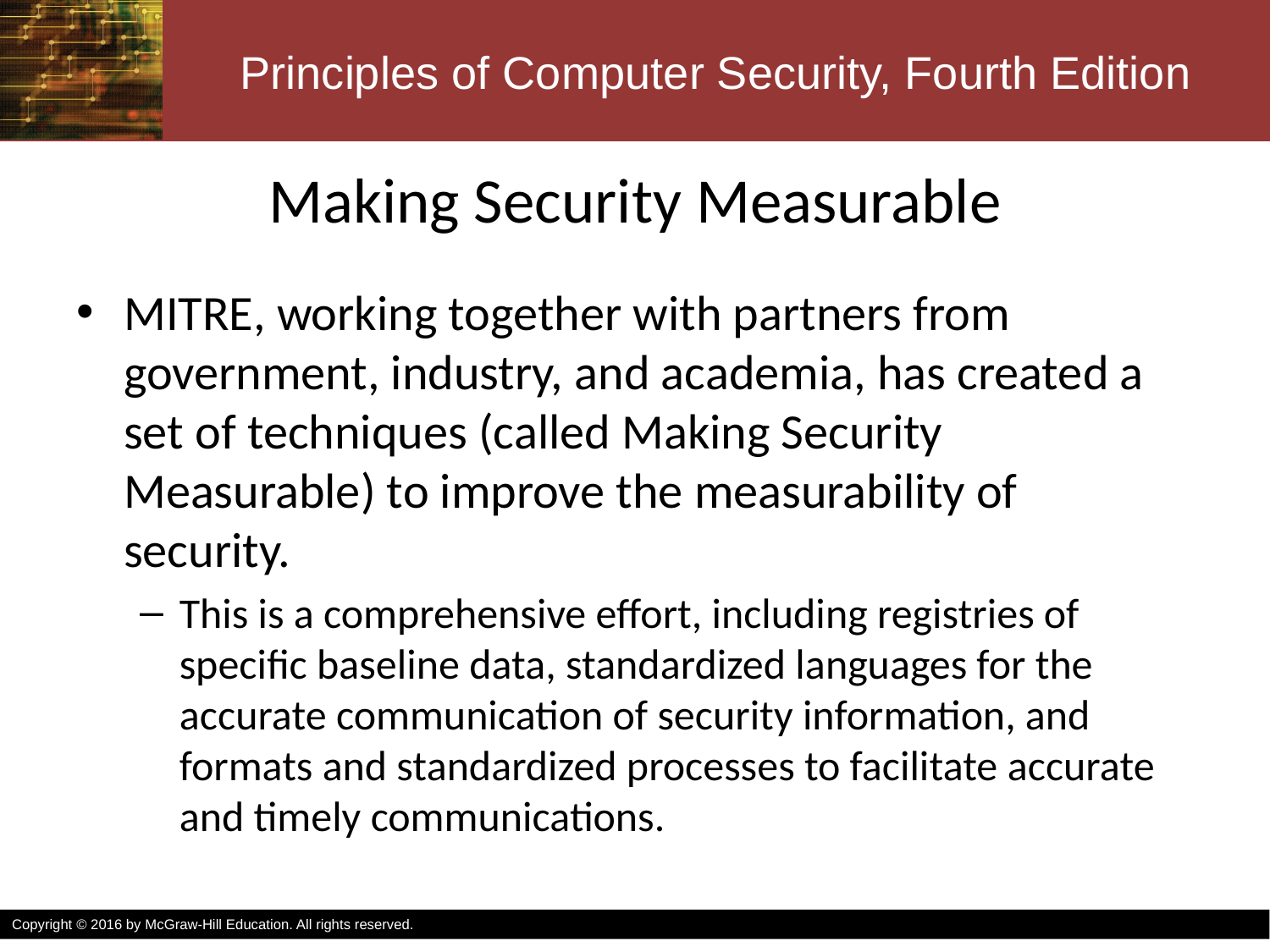

# Making Security Measurable
MITRE, working together with partners from government, industry, and academia, has created a set of techniques (called Making Security Measurable) to improve the measurability of security.
This is a comprehensive effort, including registries of specific baseline data, standardized languages for the accurate communication of security information, and formats and standardized processes to facilitate accurate and timely communications.